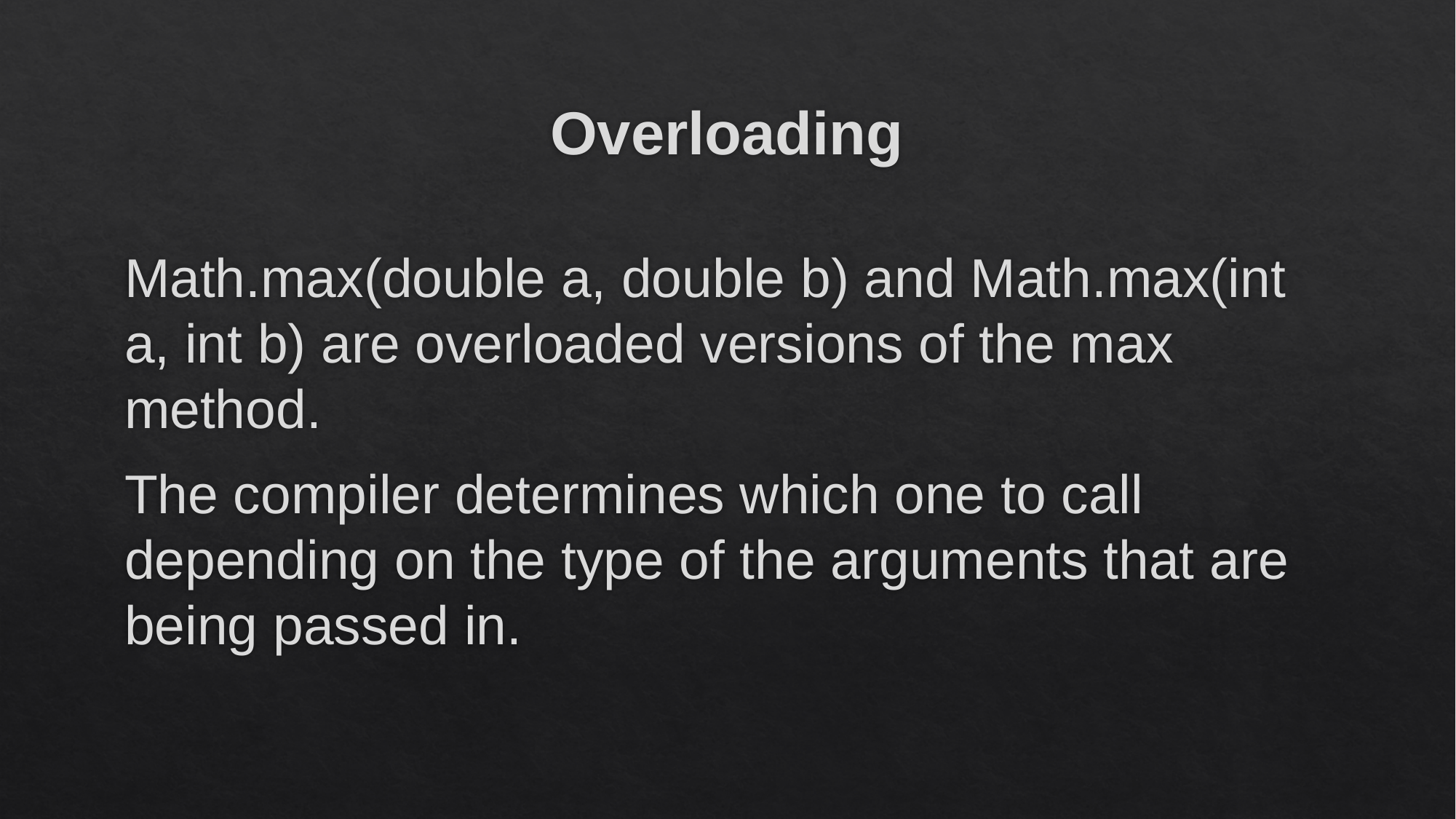

# Overloading
Math.max(double a, double b) and Math.max(int a, int b) are overloaded versions of the max method.
The compiler determines which one to call depending on the type of the arguments that are being passed in.